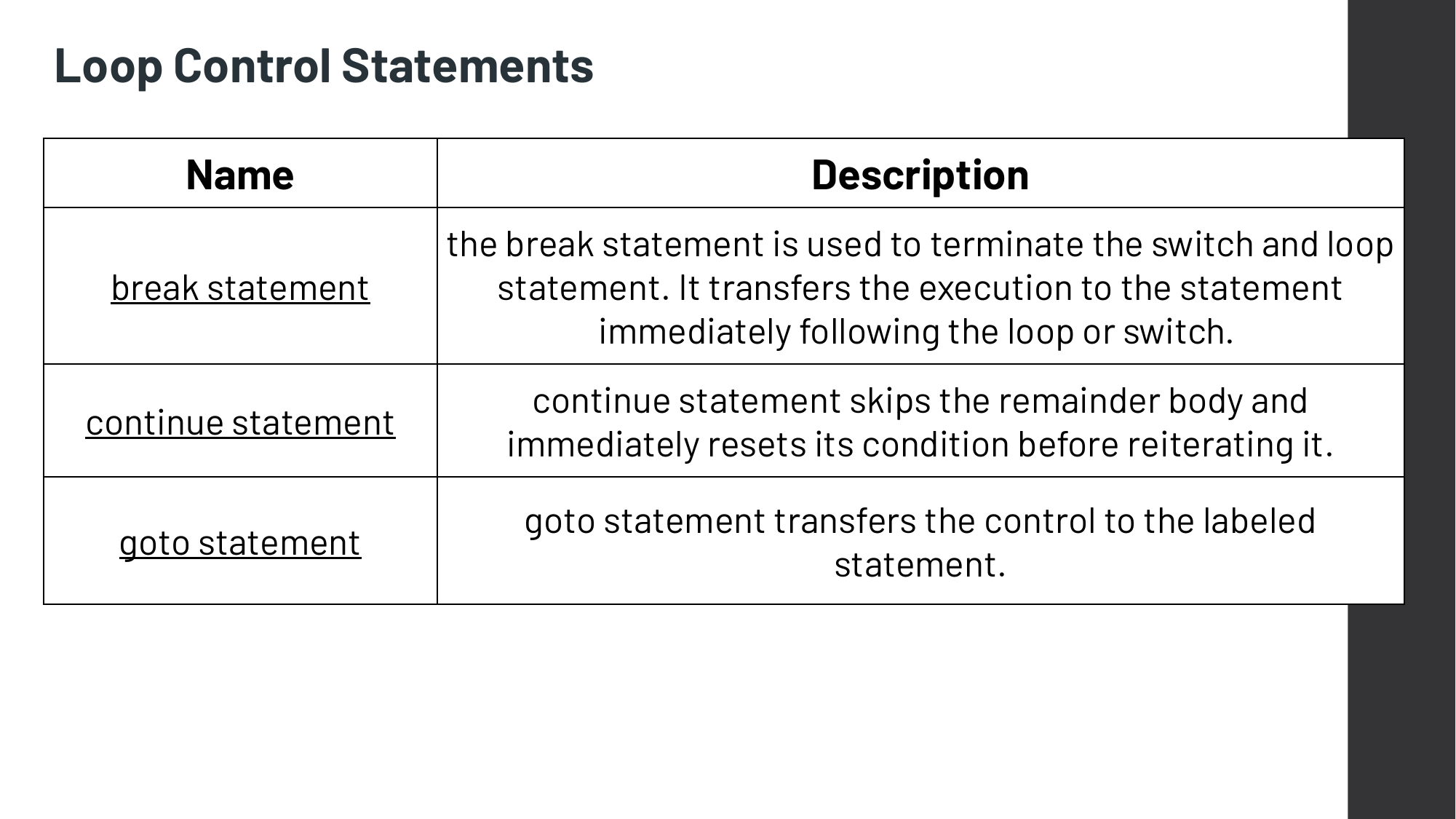

Loop Control Statements
| Name | Description |
| --- | --- |
| break statement | the break statement is used to terminate the switch and loop statement. It transfers the execution to the statement immediately following the loop or switch. |
| continue statement | continue statement skips the remainder body and immediately resets its condition before reiterating it. |
| goto statement | goto statement transfers the control to the labeled statement. |